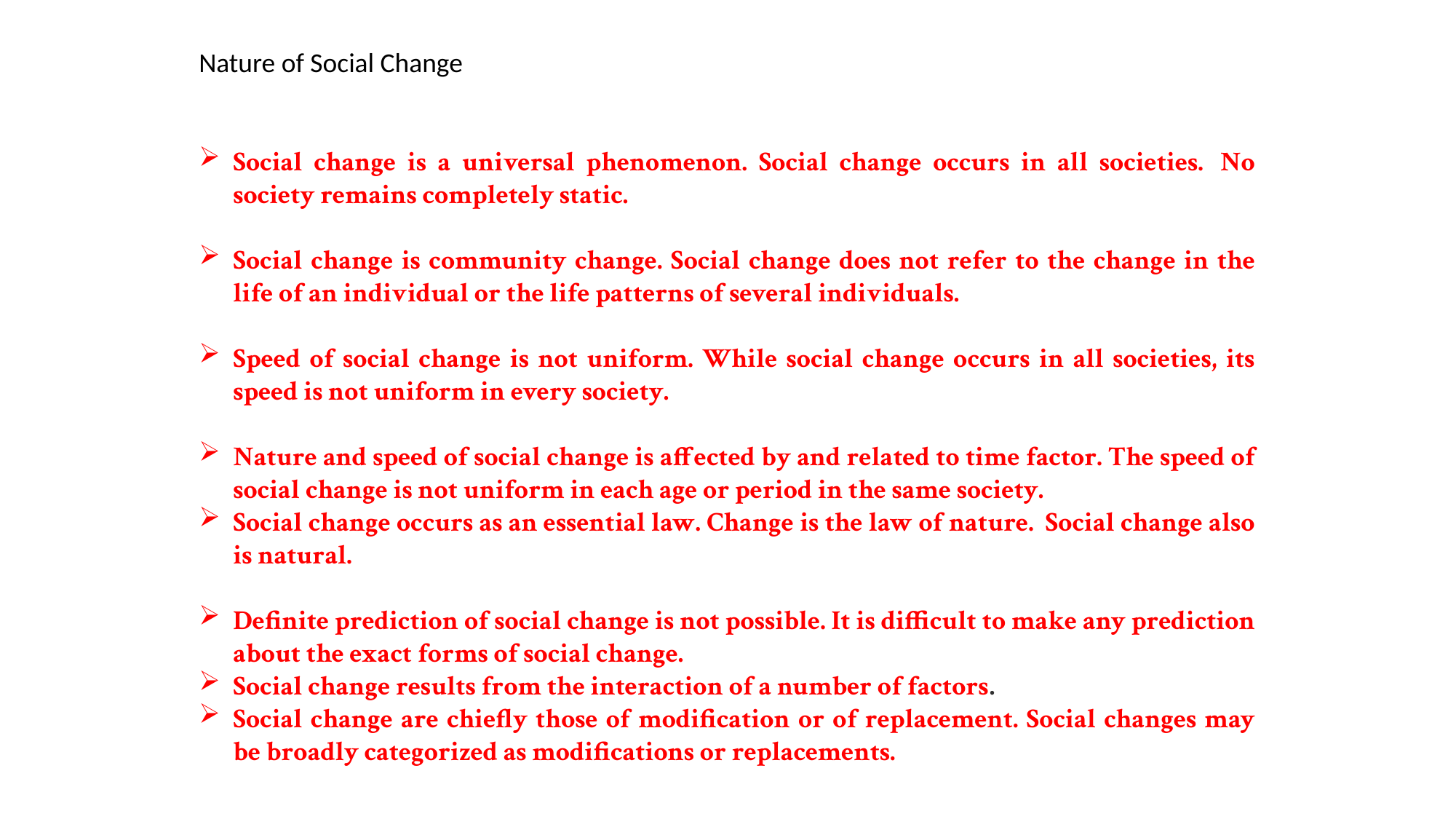

Nature of Social Change

Social change is a universal phenomenon. Social change occurs in all societies.  No society remains completely static.

Social change is community change. Social change does not refer to the change in the life of an individual or the life patterns of several individuals.

Speed of social change is not uniform. While social change occurs in all societies, its speed is not uniform in every society.

Nature and speed of social change is affected by and related to time factor. The speed of social change is not uniform in each age or period in the same society.
Social change occurs as an essential law. Change is the law of nature.  Social change also is natural.

Definite prediction of social change is not possible. It is difficult to make any prediction about the exact forms of social change.
Social change results from the interaction of a number of factors.
Social change are chiefly those of modification or of replacement. Social changes may be broadly categorized as modifications or replacements.